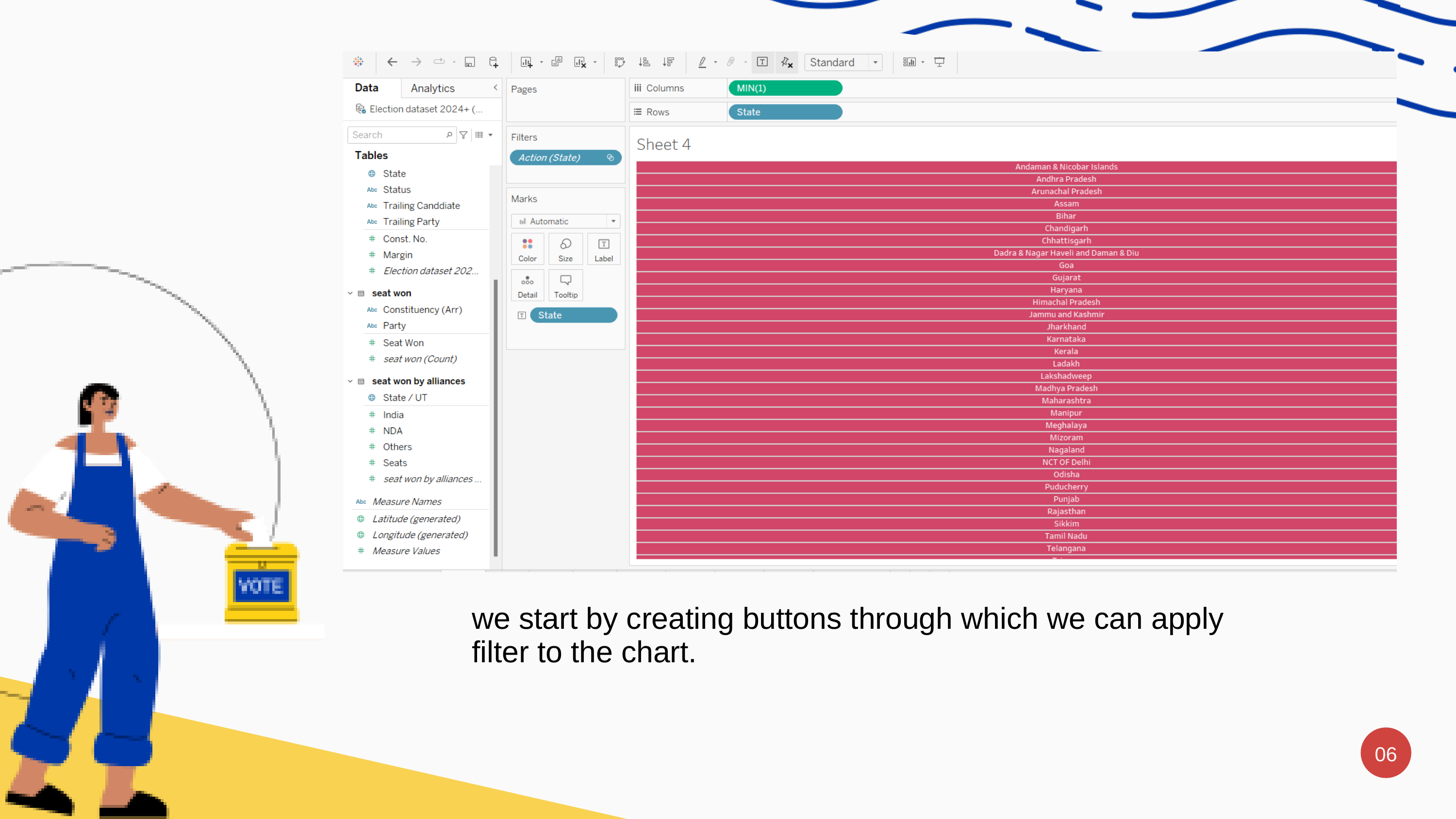

we start by creating buttons through which we can apply filter to the chart.

06